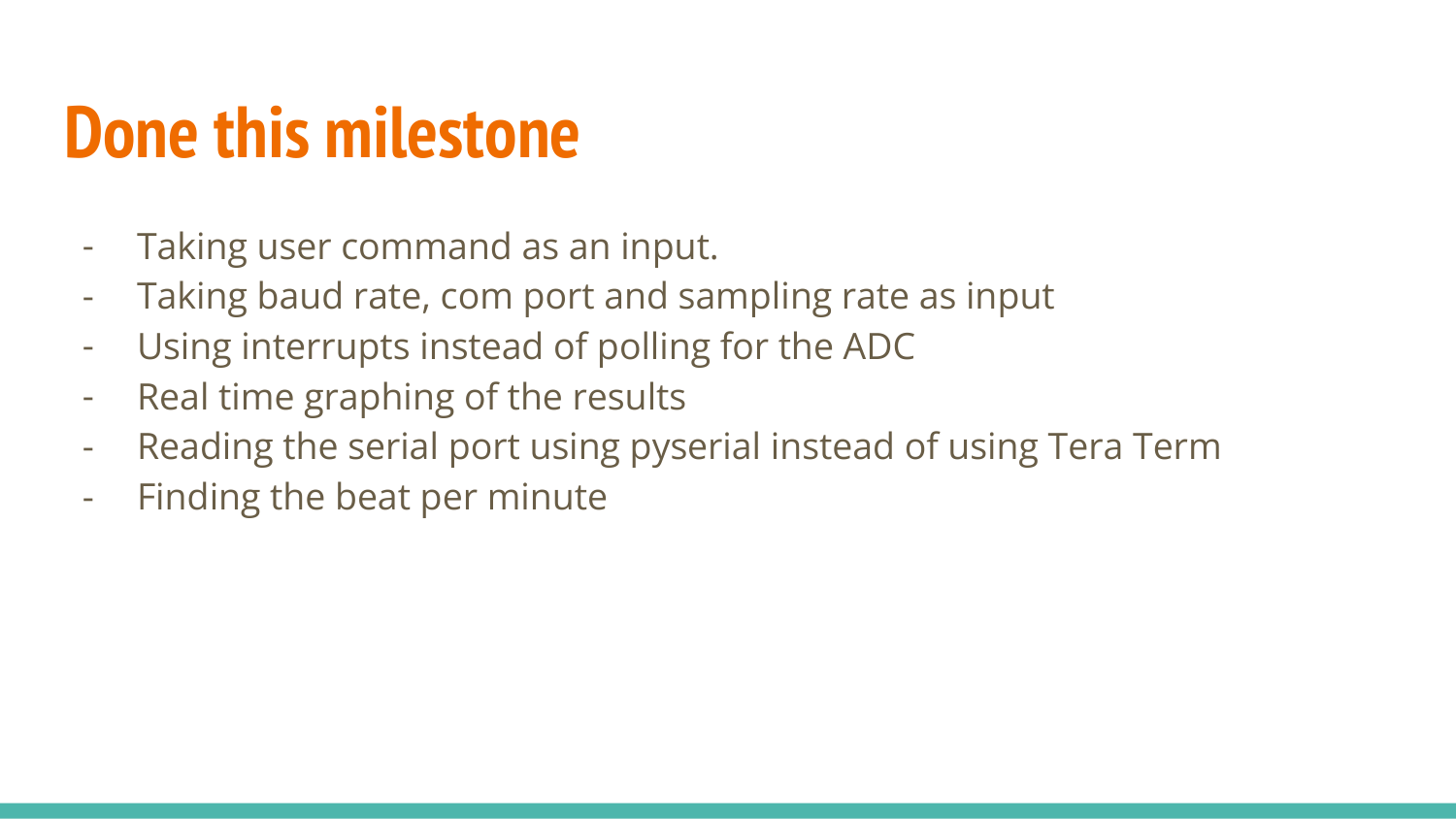

# Done this milestone
Taking user command as an input.
Taking baud rate, com port and sampling rate as input
Using interrupts instead of polling for the ADC
Real time graphing of the results
Reading the serial port using pyserial instead of using Tera Term
Finding the beat per minute